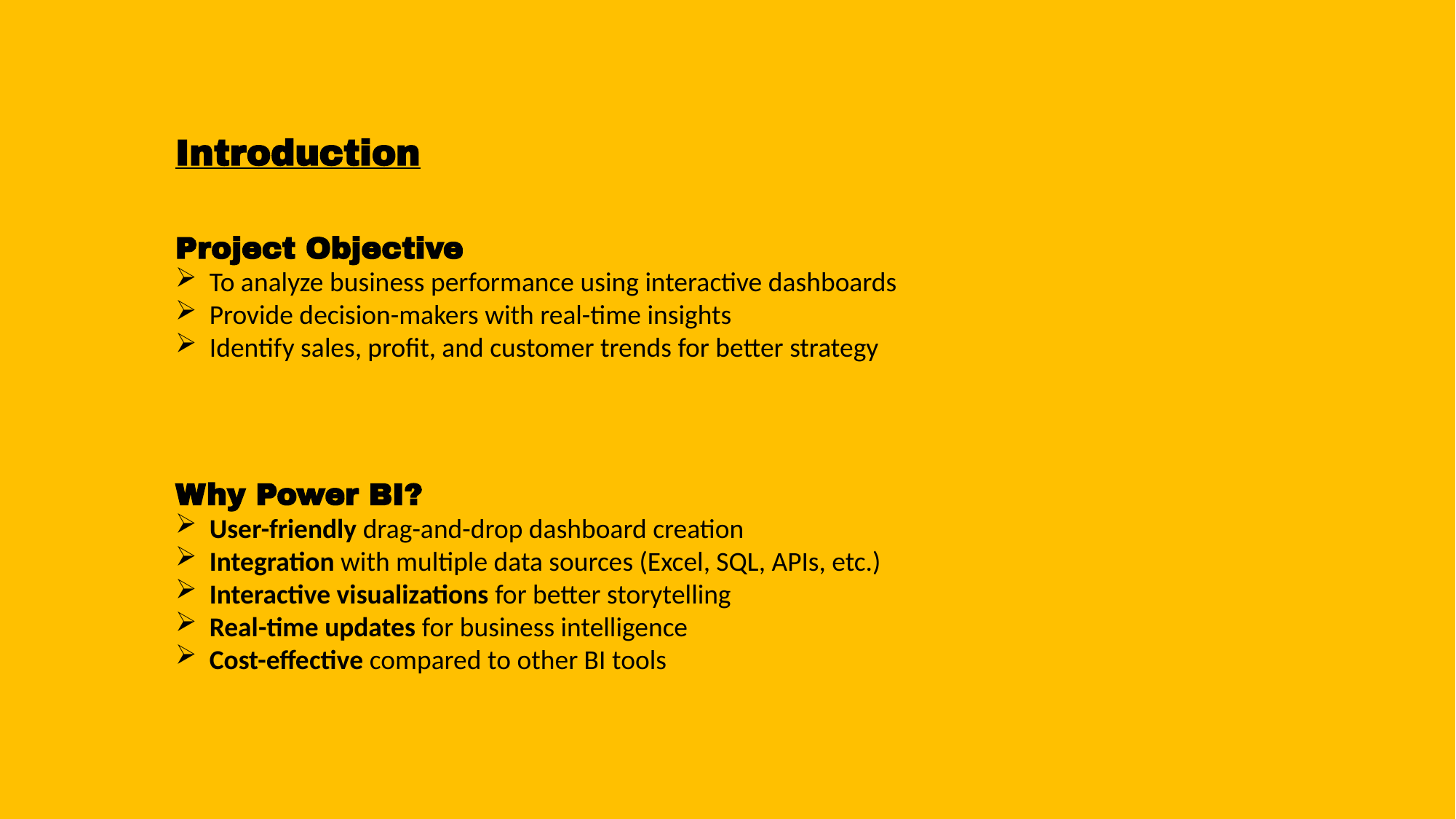

Introduction
Project Objective
To analyze business performance using interactive dashboards
Provide decision-makers with real-time insights
Identify sales, profit, and customer trends for better strategy
Why Power BI?
User-friendly drag-and-drop dashboard creation
Integration with multiple data sources (Excel, SQL, APIs, etc.)
Interactive visualizations for better storytelling
Real-time updates for business intelligence
Cost-effective compared to other BI tools